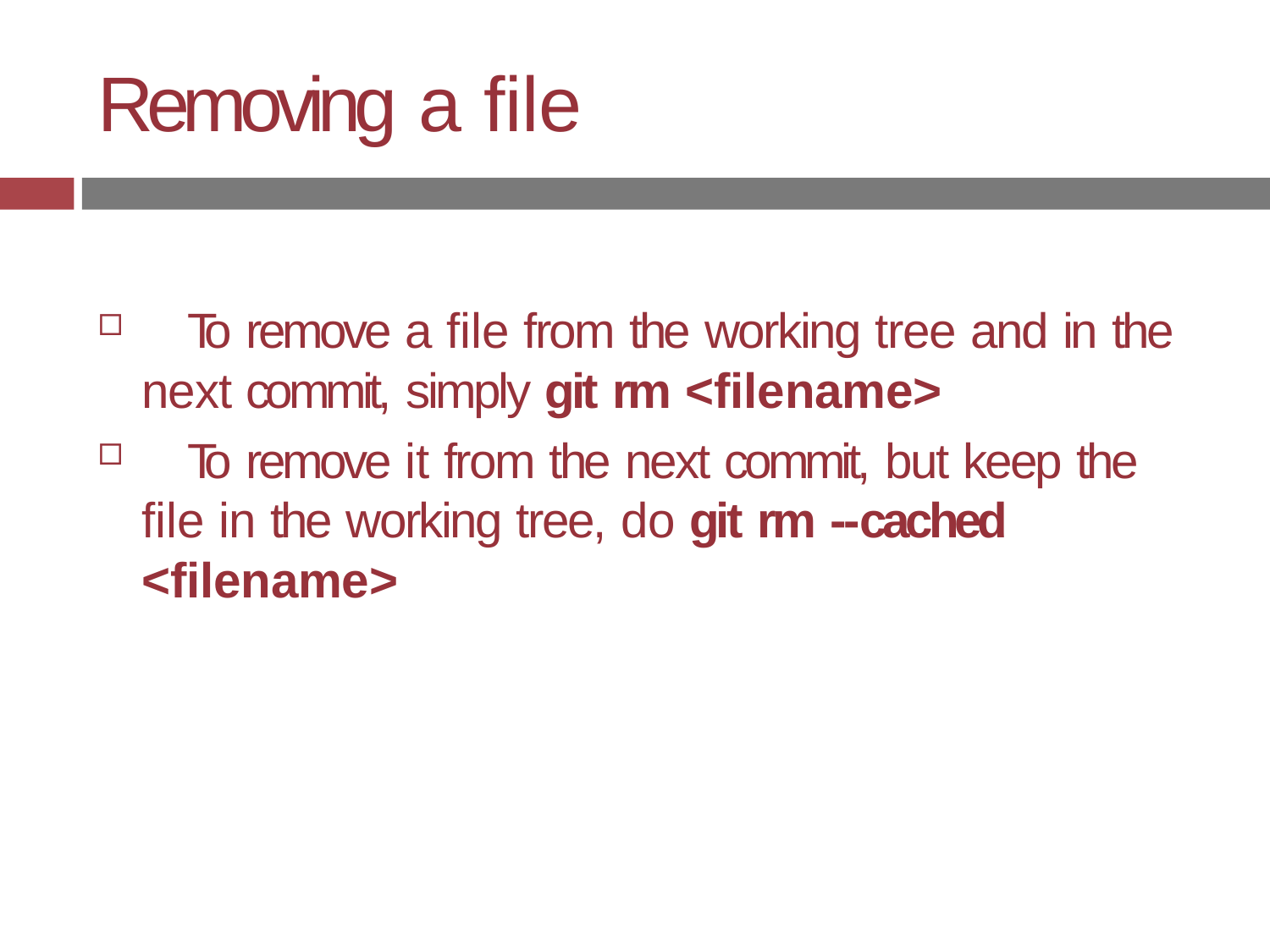

# Removing a file
	To remove a file from the working tree and in the next commit, simply git rm <filename>
	To remove it from the next commit, but keep the file in the working tree, do git rm --cached <filename>